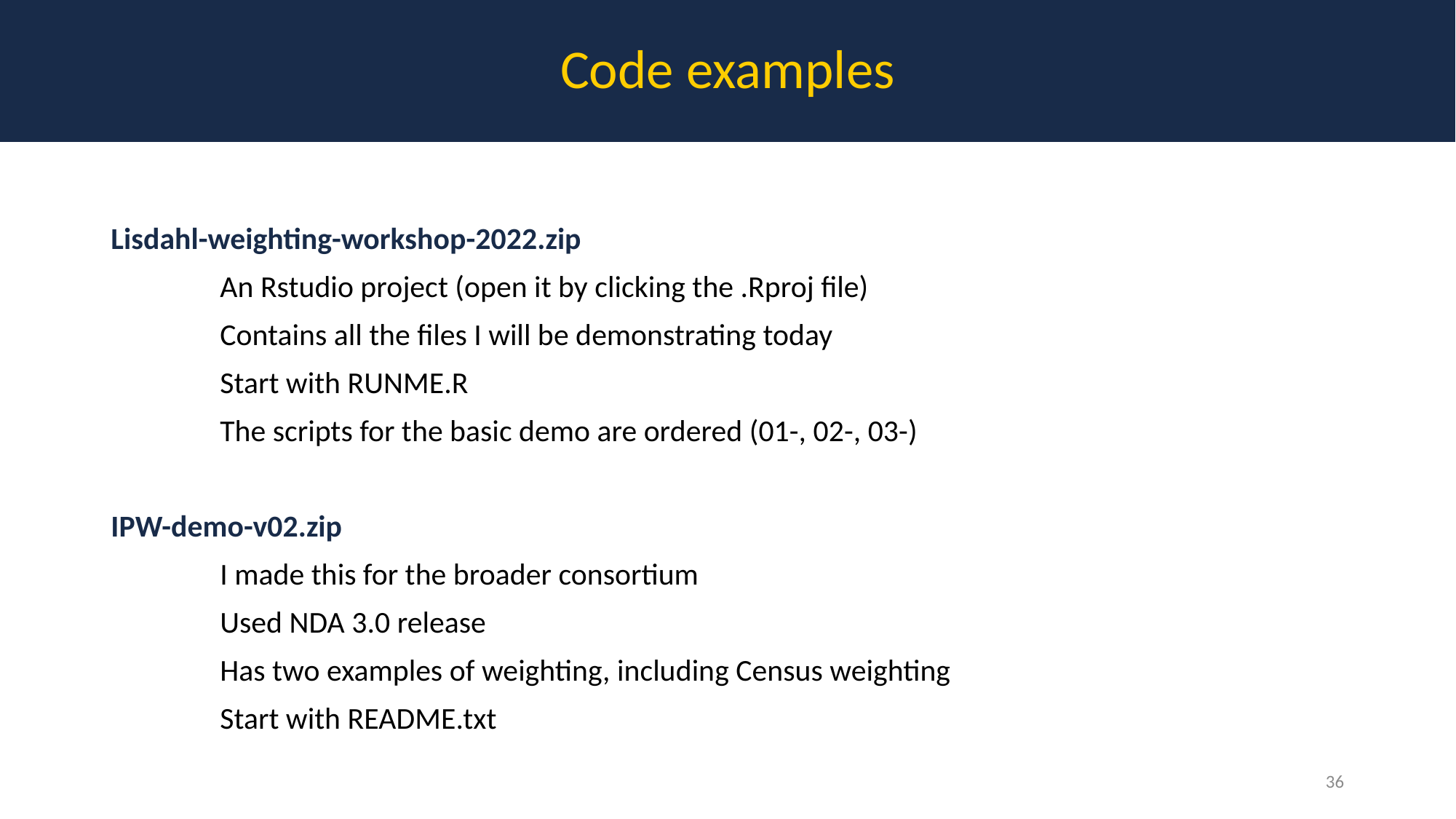

Code examples
Lisdahl-weighting-workshop-2022.zip
	An Rstudio project (open it by clicking the .Rproj file)
	Contains all the files I will be demonstrating today
	Start with RUNME.R
	The scripts for the basic demo are ordered (01-, 02-, 03-)

IPW-demo-v02.zip
	I made this for the broader consortium
	Used NDA 3.0 release
	Has two examples of weighting, including Census weighting
	Start with README.txt

36